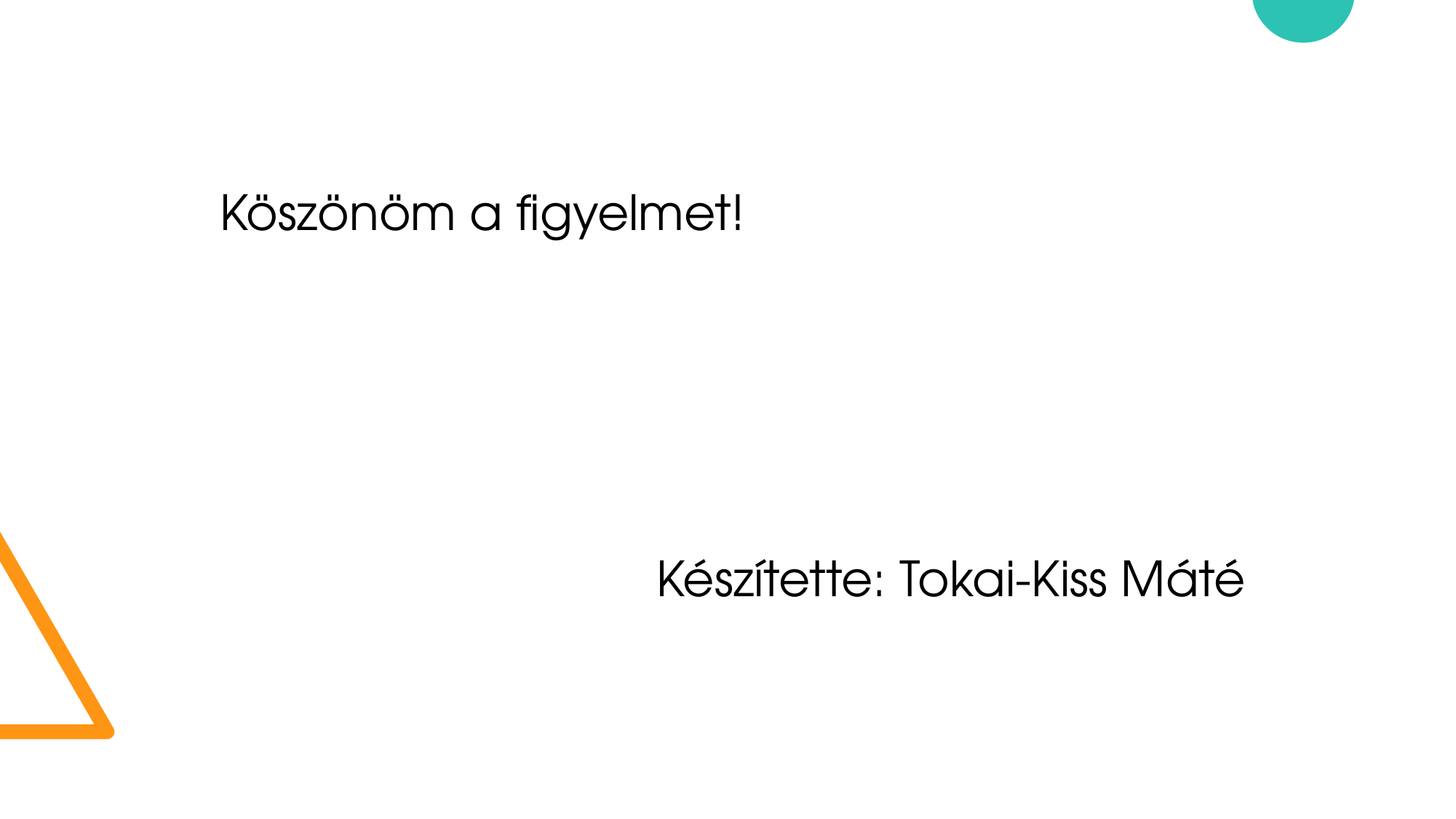

# Köszönöm a figyelmet! Készítette: Tokai-Kiss Máté